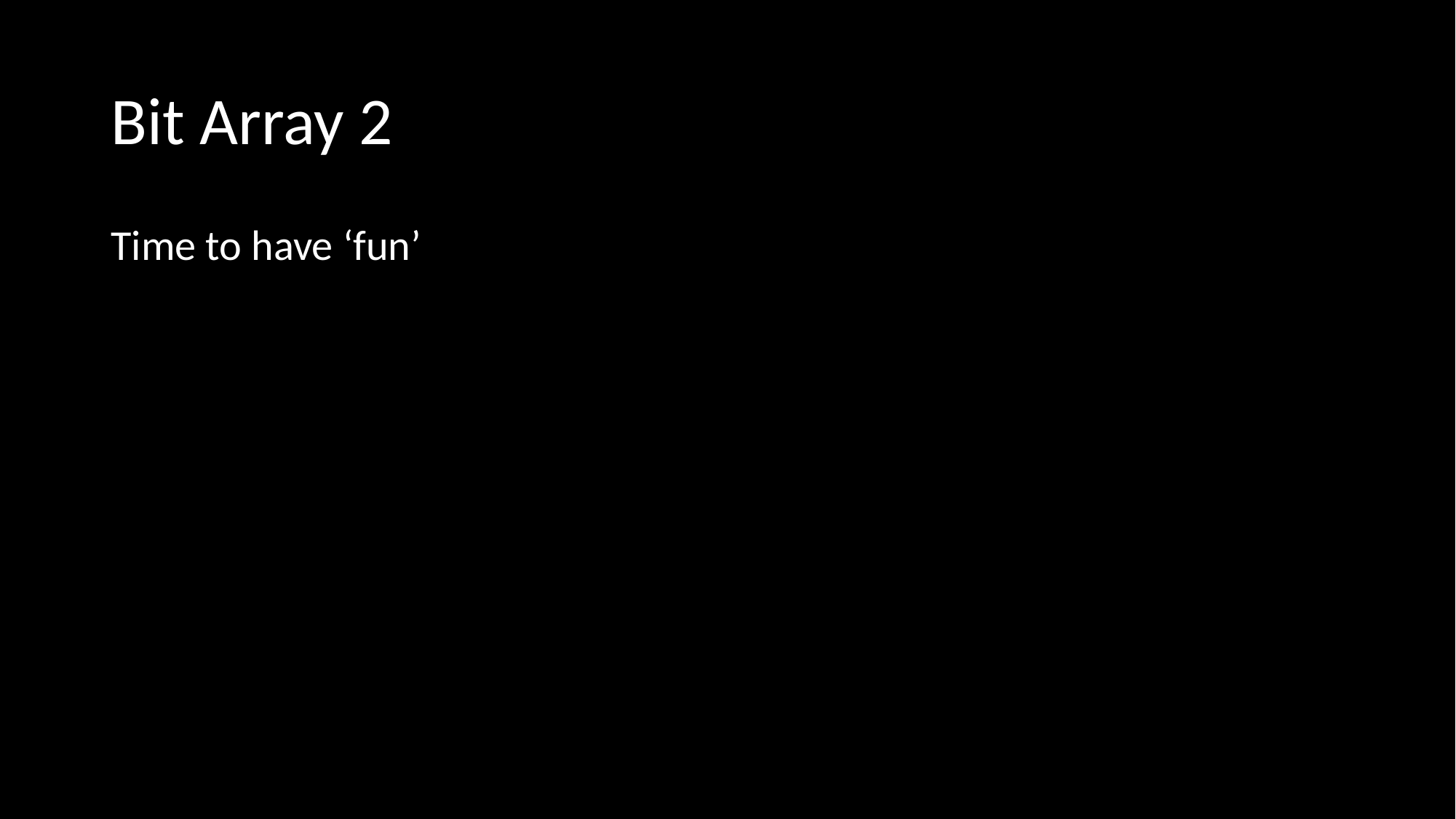

# Bit Array 2
Time to have ‘fun’